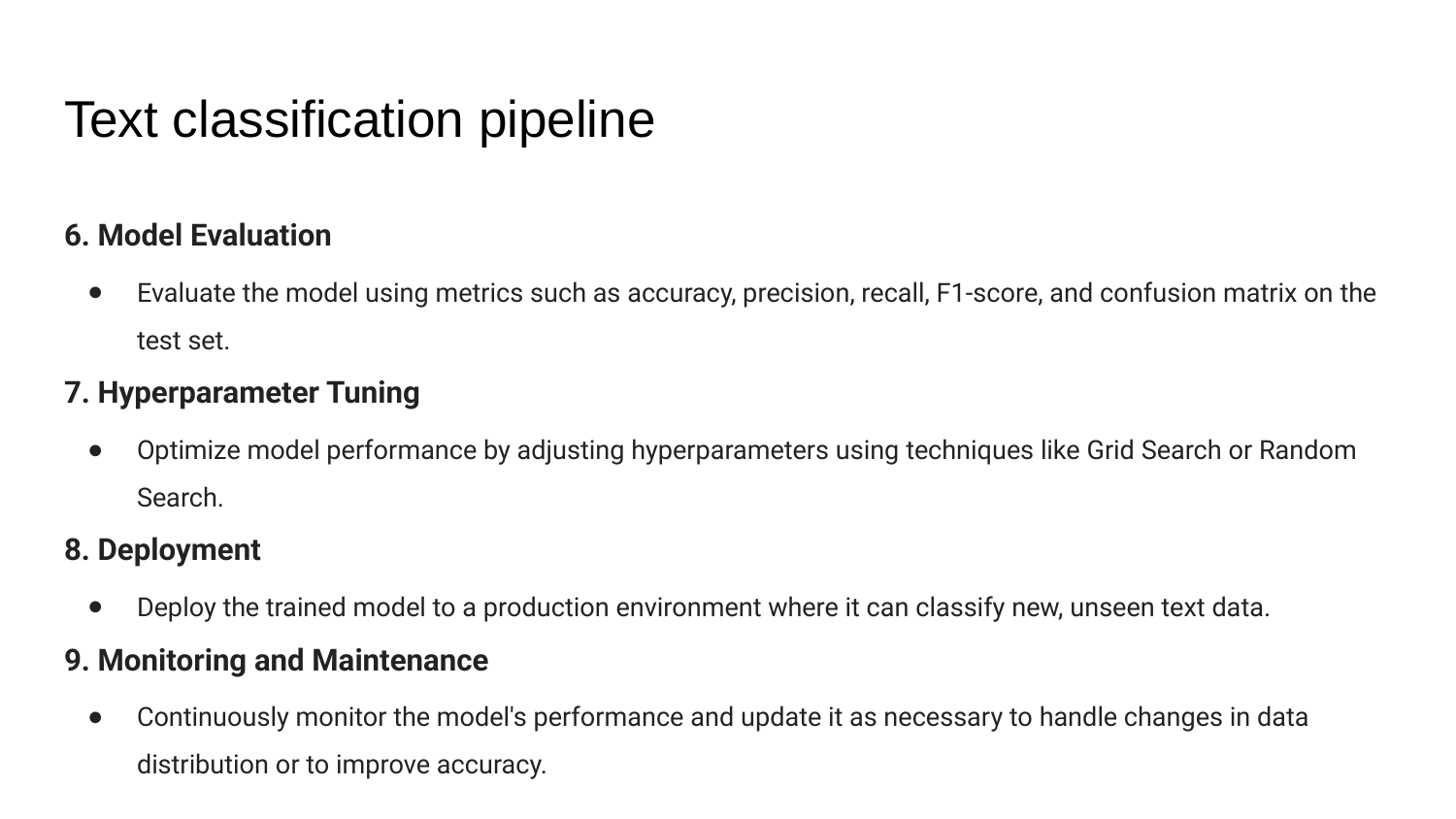

# Text classification pipeline

6. Model Evaluation
Evaluate the model using metrics such as accuracy, precision, recall, F1-score, and confusion matrix on the test set.
7. Hyperparameter Tuning
Optimize model performance by adjusting hyperparameters using techniques like Grid Search or Random Search.
8. Deployment
Deploy the trained model to a production environment where it can classify new, unseen text data.
9. Monitoring and Maintenance
Continuously monitor the model's performance and update it as necessary to handle changes in data distribution or to improve accuracy.